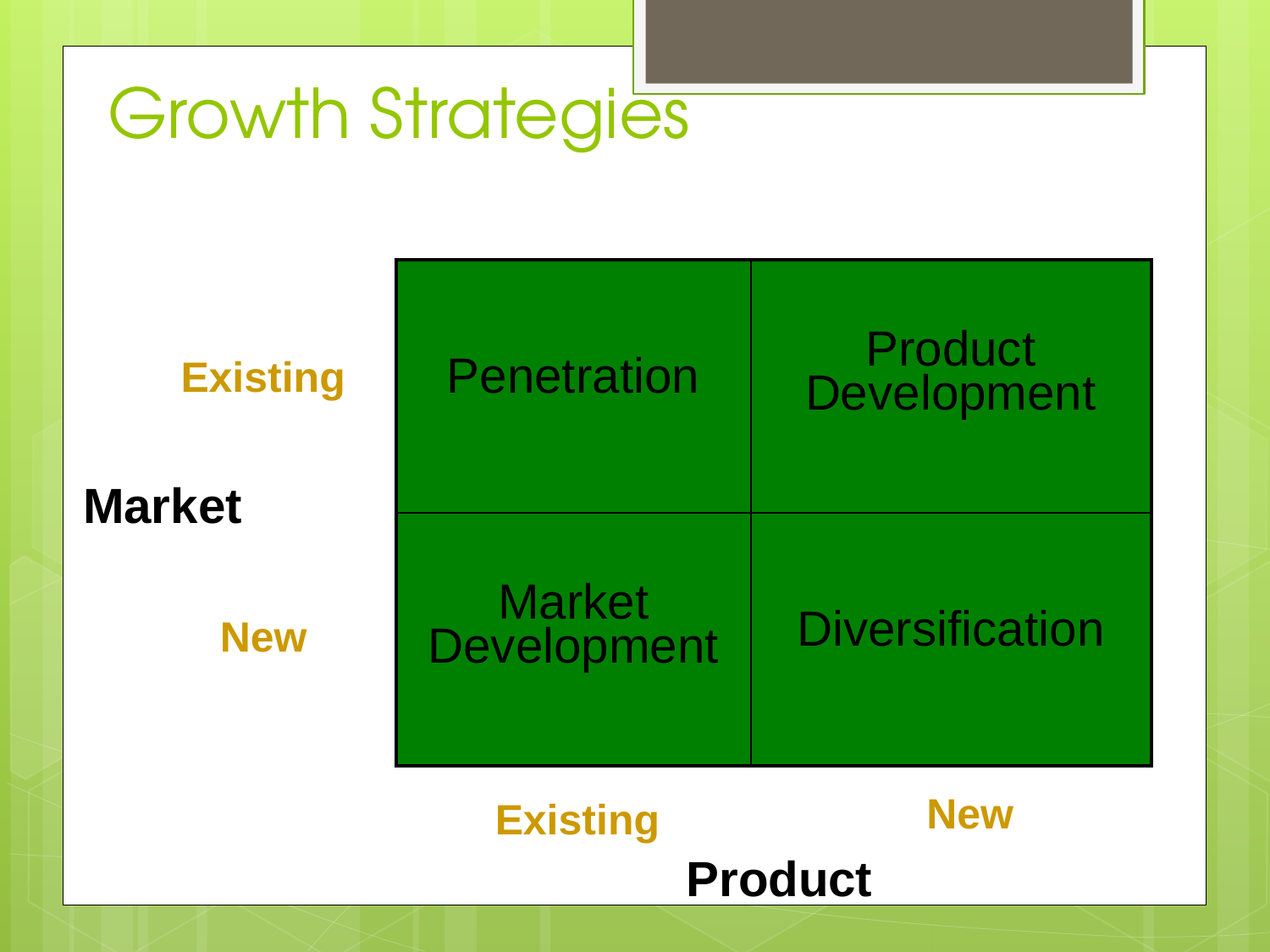

# Growth Strategies
| Penetration | Product Development |
| --- | --- |
| Market Development | Diversification |
Existing
Market
New
New
Existing
Product